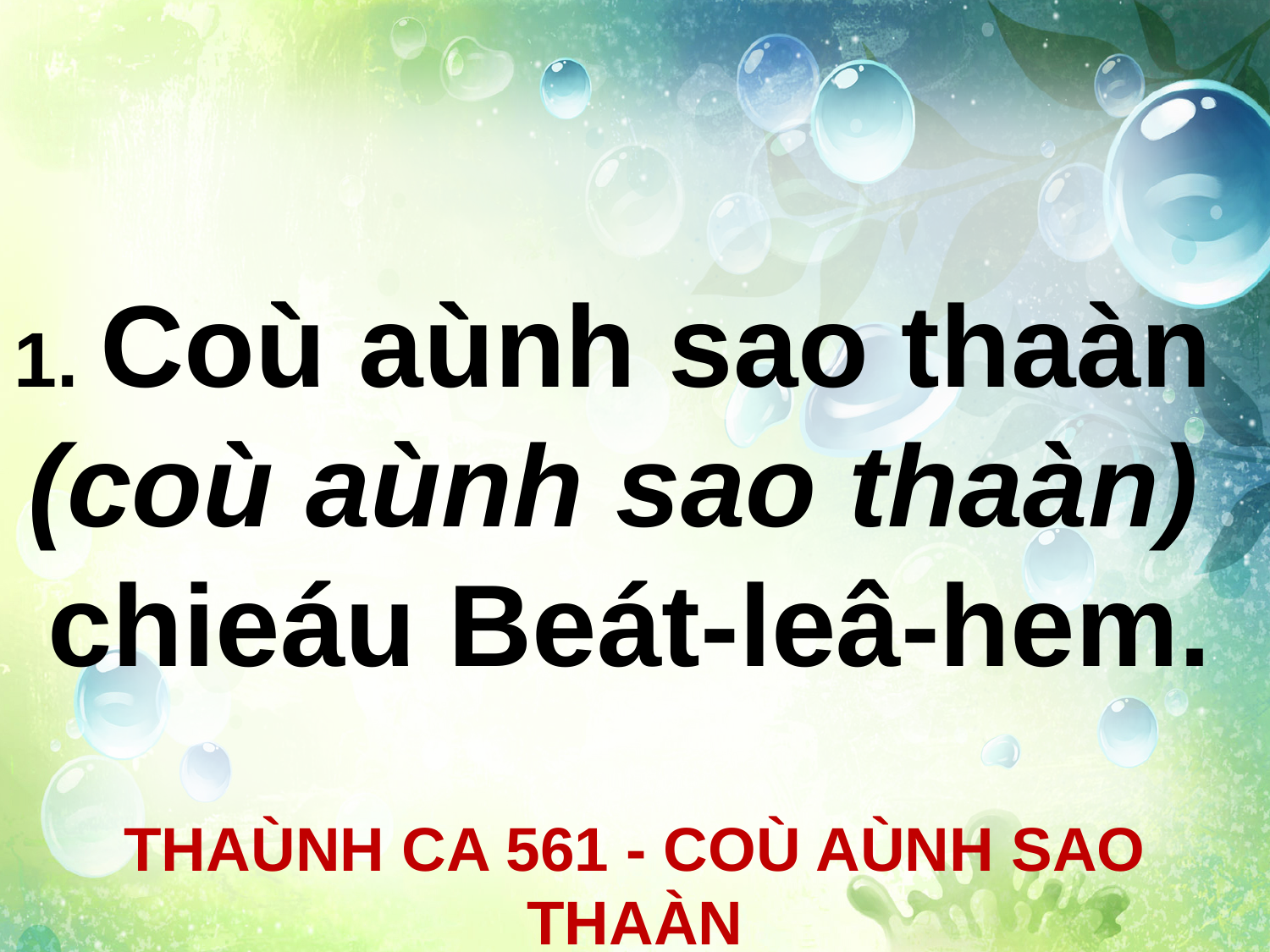

1. Coù aùnh sao thaàn
(coù aùnh sao thaàn)
chieáu Beát-leâ-hem.
THAÙNH CA 561 - COÙ AÙNH SAO THAÀN